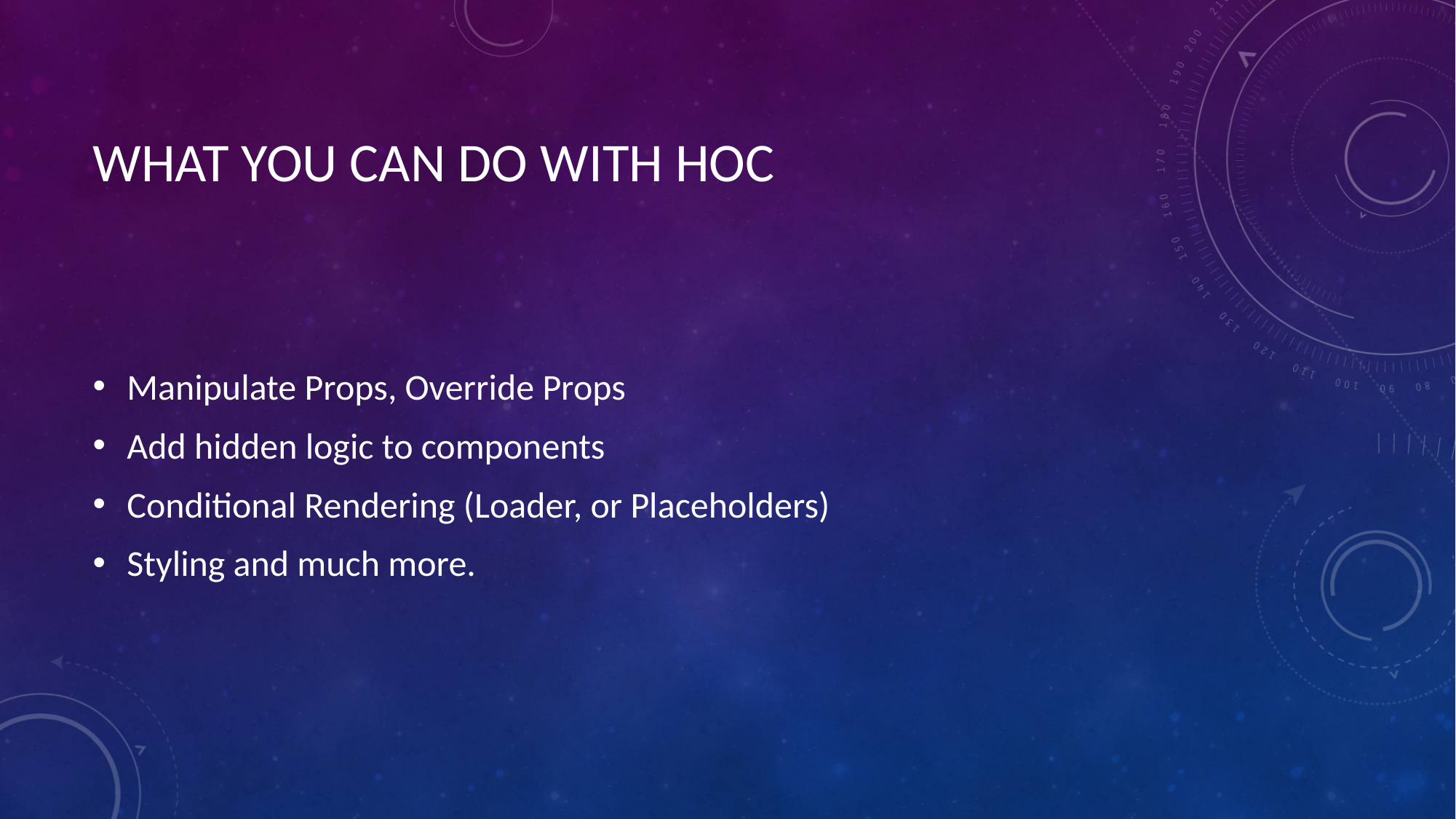

# What you can do with HOC
Manipulate Props, Override Props
Add hidden logic to components
Conditional Rendering (Loader, or Placeholders)
Styling and much more.